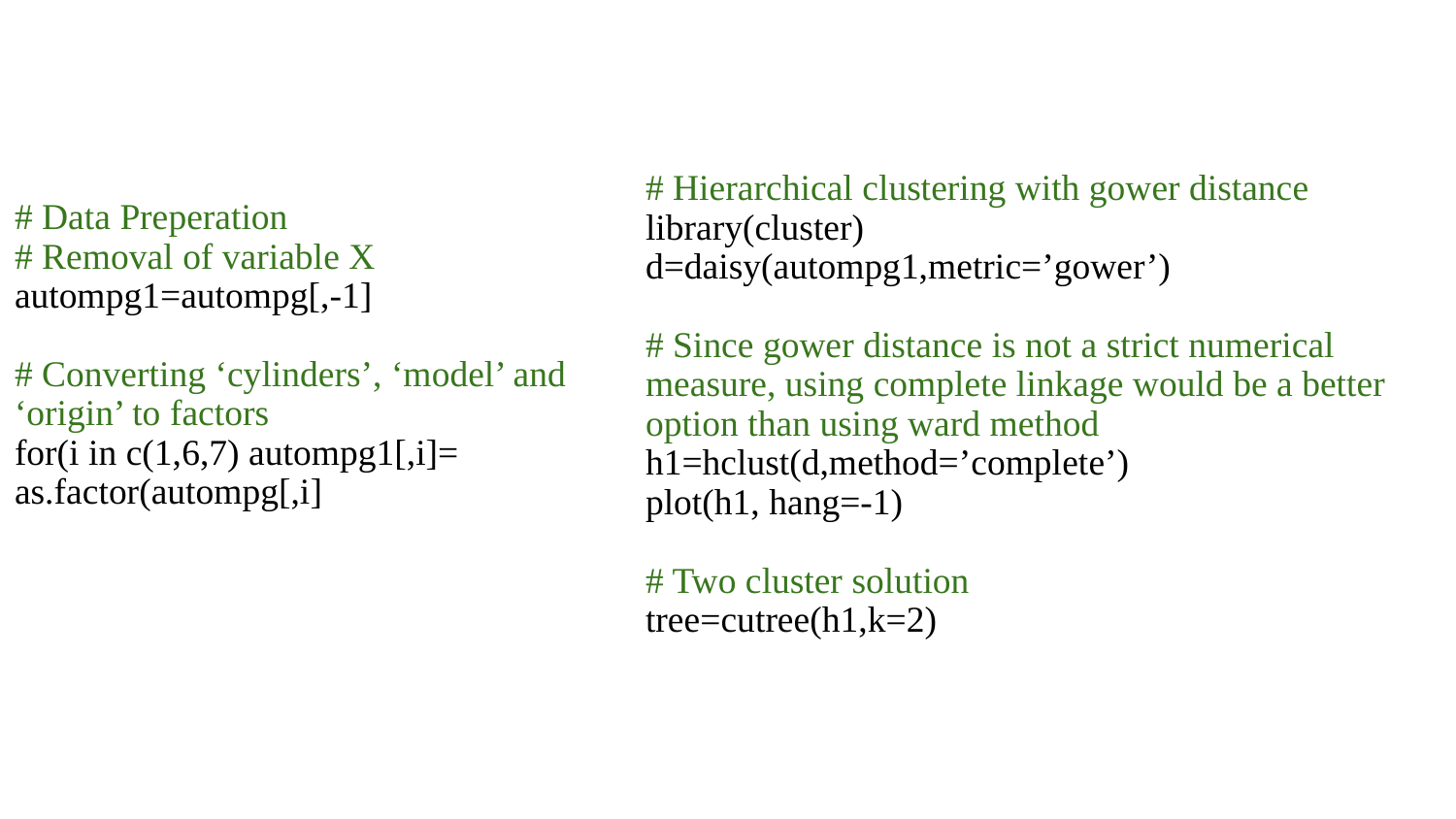

# Hierarchical clustering with gower dist
# Hierarchical clustering with gower distance
library(cluster)
d=daisy(autompg1,metric=’gower’)

# Since gower distance is not a strict numerical measure, using complete linkage would be a better option than using ward method
h1=hclust(d,method=’complete’)
plot(h1, hang=-1)

# Two cluster solution
tree=cutree(h1,k=2)

# Data Preperation
# Removal of variable X
autompg1=autompg[,-1]

# Converting ‘cylinders’, ‘model’ and ‘origin’ to factors
for(i in c(1,6,7) autompg1[,i]= as.factor(autompg[,i]